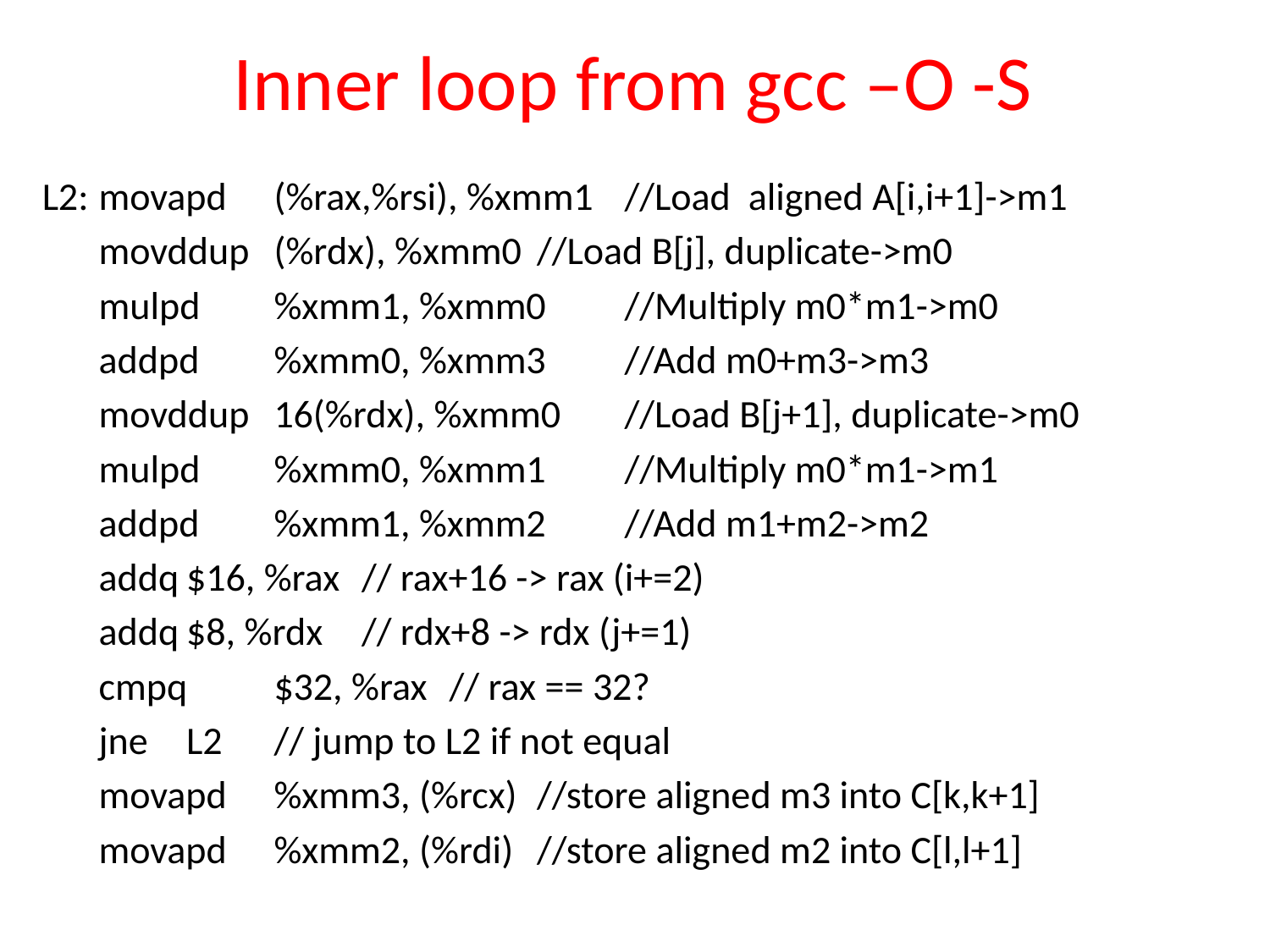

# Inner loop from gcc –O -S
L2:	movapd	(%rax,%rsi), %xmm1	//Load  aligned A[i,i+1]->m1
	movddup	(%rdx), %xmm0	//Load B[j], duplicate->m0
	mulpd	%xmm1, %xmm0	//Multiply m0*m1->m0
	addpd	%xmm0, %xmm3	//Add m0+m3->m3
	movddup	16(%rdx), %xmm0	//Load B[j+1], duplicate->m0
	mulpd	%xmm0, %xmm1	//Multiply m0*m1->m1
	addpd	%xmm1, %xmm2	//Add m1+m2->m2
	addq	$16, %rax	// rax+16 -> rax (i+=2)
	addq	$8, %rdx	// rdx+8 -> rdx (j+=1)
	cmpq	$32, %rax	// rax == 32?
	jne	L2	// jump to L2 if not equal
	movapd	%xmm3, (%rcx)	//store aligned m3 into C[k,k+1]
	movapd	%xmm2, (%rdi)	//store aligned m2 into C[l,l+1]